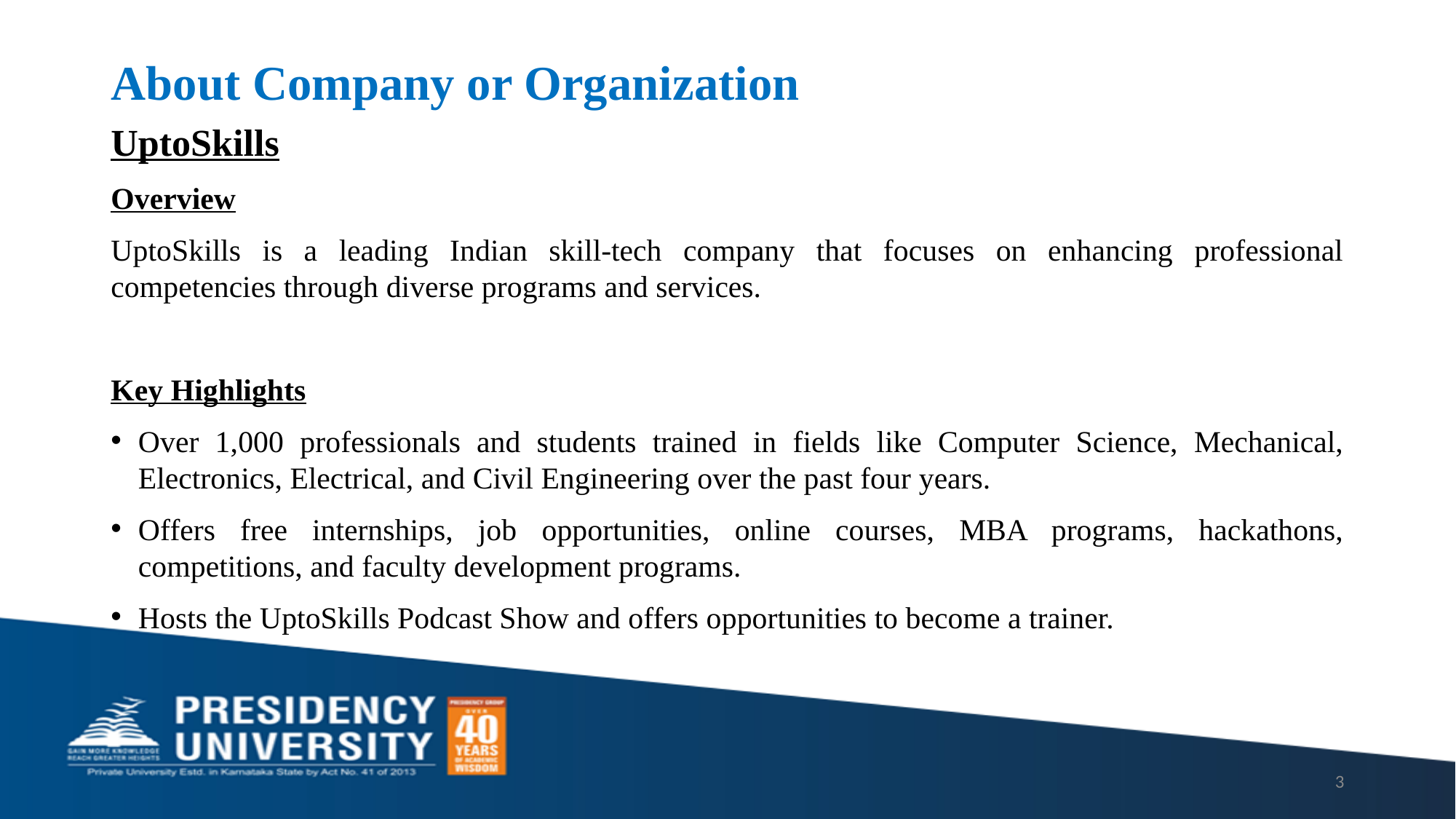

# About Company or Organization
UptoSkills
Overview
UptoSkills is a leading Indian skill-tech company that focuses on enhancing professional competencies through diverse programs and services.

Key Highlights
Over 1,000 professionals and students trained in fields like Computer Science, Mechanical, Electronics, Electrical, and Civil Engineering over the past four years.
Offers free internships, job opportunities, online courses, MBA programs, hackathons, competitions, and faculty development programs.
Hosts the UptoSkills Podcast Show and offers opportunities to become a trainer.

3